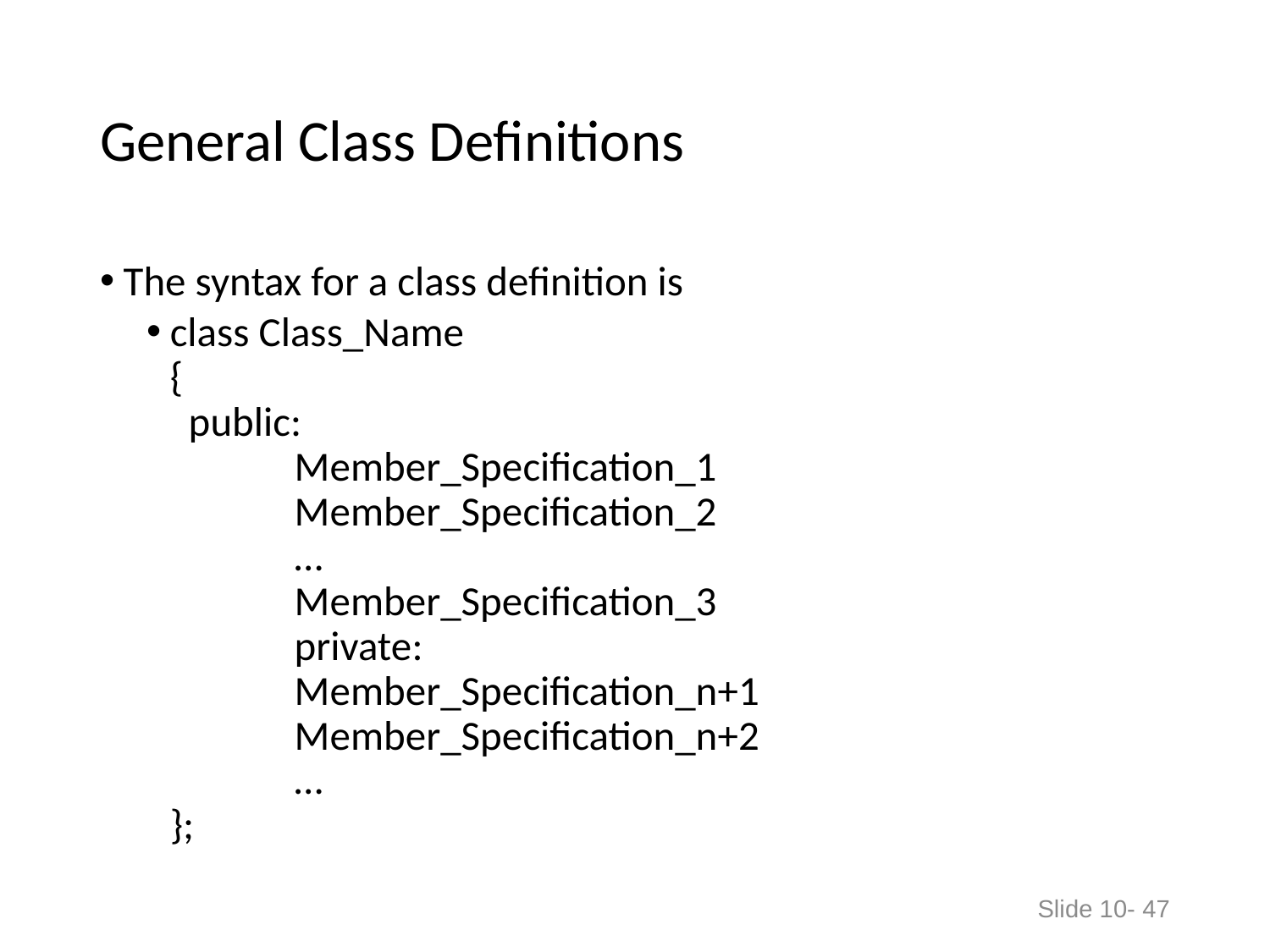

# General Class Definitions
The syntax for a class definition is
class Class_Name
{
  public:
 		Member_Specification_1
 		Member_Specification_2
		…
		Member_Specification_3
	private:
		Member_Specification_n+1
		Member_Specification_n+2
		…
};
Slide 10- 47